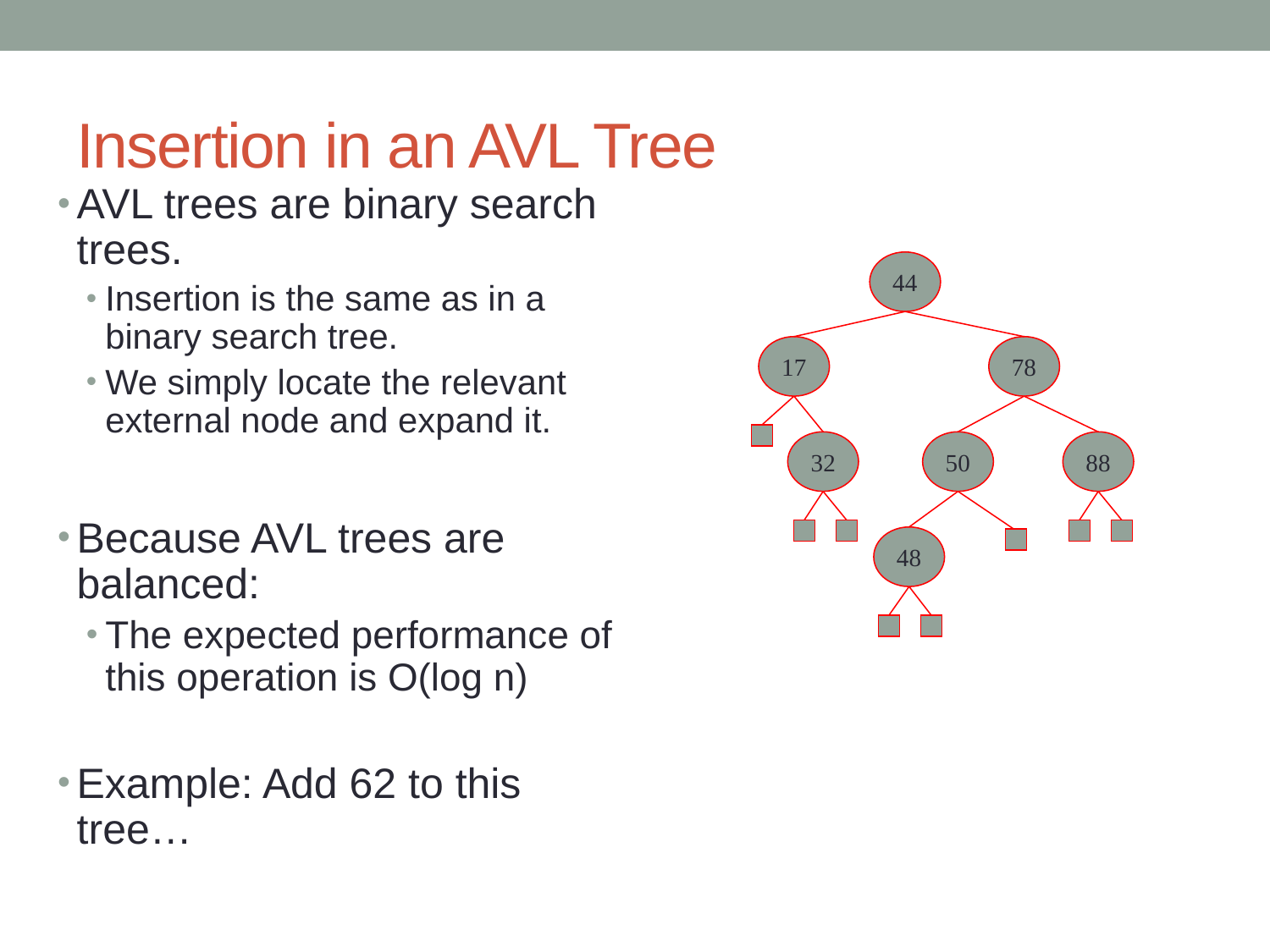

# Insertion in an AVL Tree
AVL trees are binary search  trees.
Insertion is the same as in a binary search tree.
We simply locate the relevant external node and expand it.

Because AVL trees are balanced:
The expected performance of this operation is O(log n)

Example: Add 62 to this tree…
44
17
78

32
50
88

48